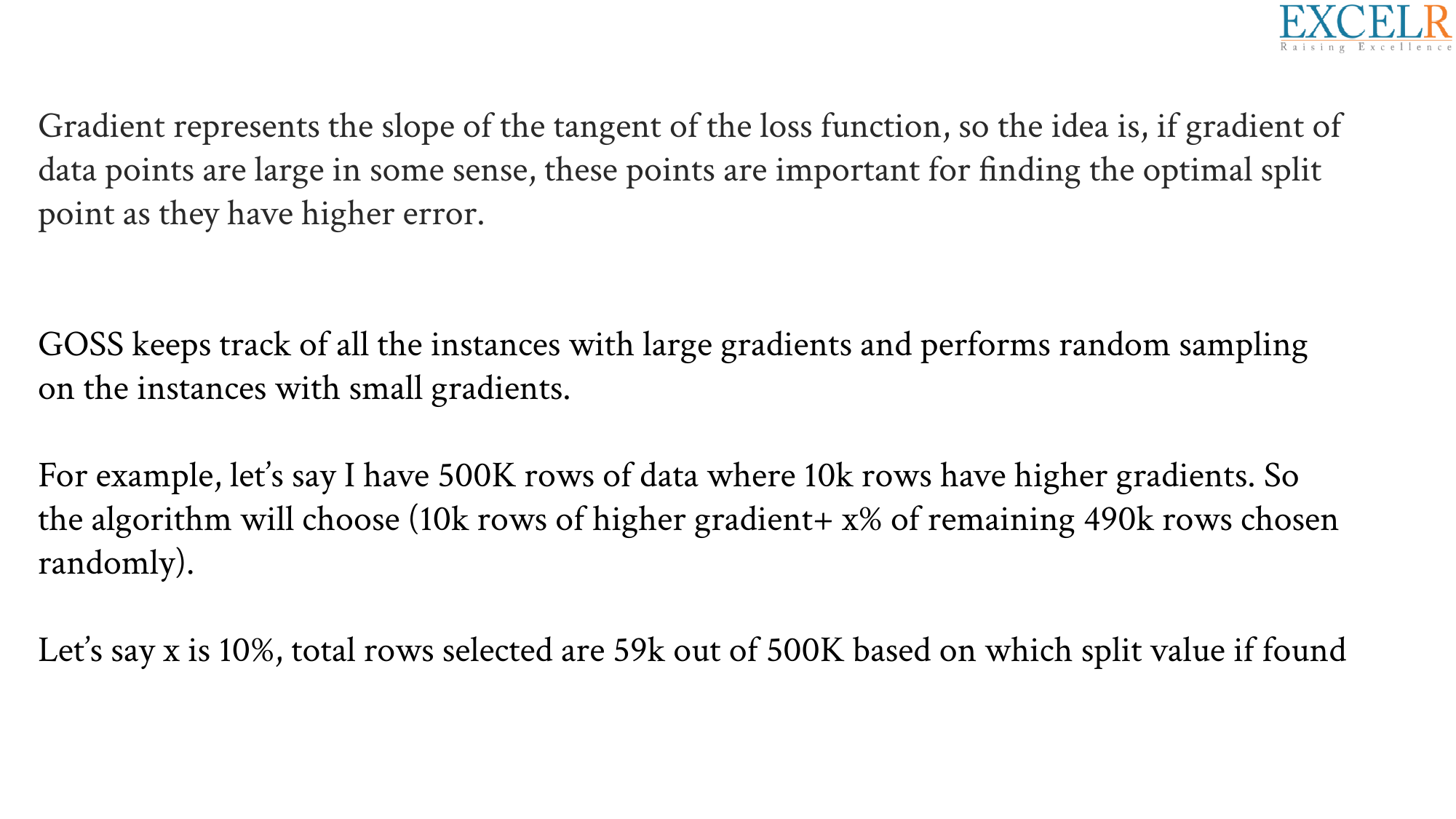

Gradient represents the slope of the tangent of the loss function, so the idea is, if gradient of data points are large in some sense, these points are important for finding the optimal split point as they have higher error.

GOSS keeps track of all the instances with large gradients and performs random sampling on the instances with small gradients.

For example, let’s say I have 500K rows of data where 10k rows have higher gradients. So the algorithm will choose (10k rows of higher gradient+ x% of remaining 490k rows chosen randomly).

Let’s say x is 10%, total rows selected are 59k out of 500K based on which split value if found